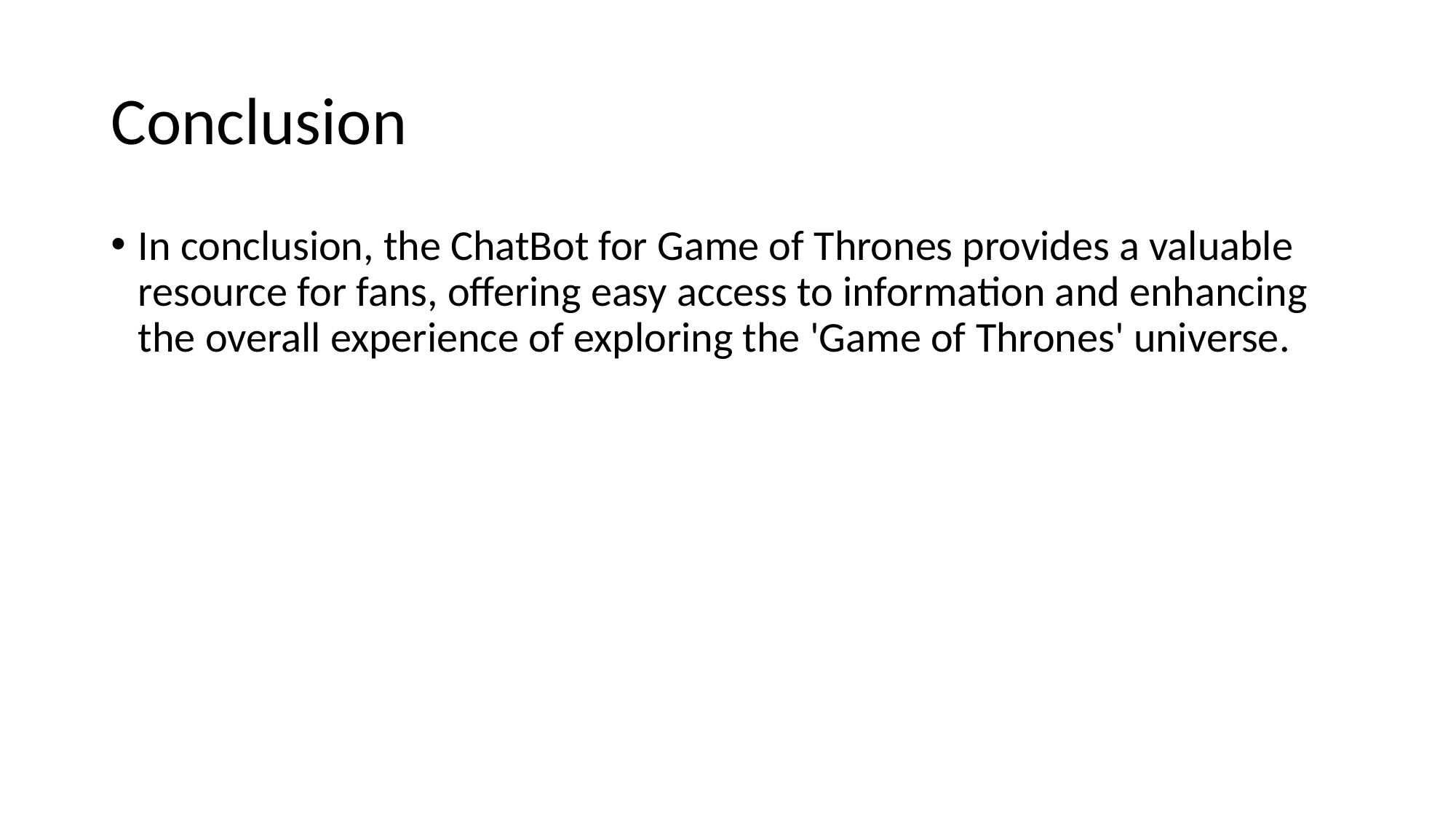

# Conclusion

In conclusion, the ChatBot for Game of Thrones provides a valuable resource for fans, offering easy access to information and enhancing the overall experience of exploring the 'Game of Thrones' universe.